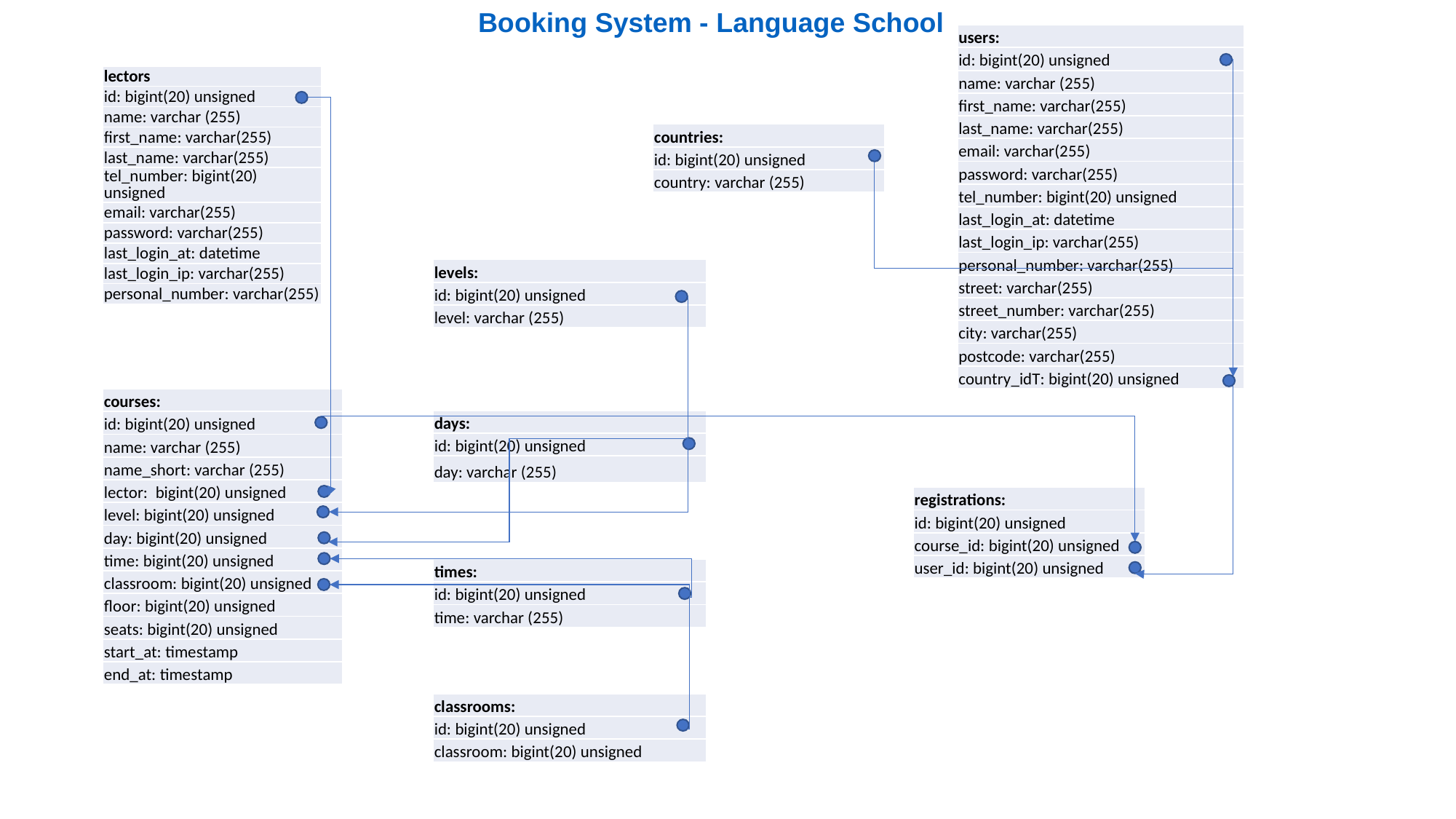

Booking System - Language School
| users: |
| --- |
| id: bigint(20) unsigned |
| name: varchar (255) |
| first\_name: varchar(255) |
| last\_name: varchar(255) |
| email: varchar(255) |
| password: varchar(255) |
| tel\_number: bigint(20) unsigned |
| last\_login\_at: datetime |
| last\_login\_ip: varchar(255) |
| personal\_number: varchar(255) |
| street: varchar(255) |
| street\_number: varchar(255) |
| city: varchar(255) |
| postcode: varchar(255) |
| country\_idT: bigint(20) unsigned |

| lectors |
| --- |
| id: bigint(20) unsigned |
| name: varchar (255) |
| first\_name: varchar(255) |
| last\_name: varchar(255) |
| tel\_number: bigint(20) unsigned |
| email: varchar(255) |
| password: varchar(255) |
| last\_login\_at: datetime |
| last\_login\_ip: varchar(255) |
| personal\_number: varchar(255) |

| countries: |
| --- |
| id: bigint(20) unsigned |
| country: varchar (255) |
#

| levels: |
| --- |
| id: bigint(20) unsigned |
| level: varchar (255) |

| courses: |
| --- |
| id: bigint(20) unsigned |
| name: varchar (255) |
| name\_short: varchar (255) |
| lector: bigint(20) unsigned |
| level: bigint(20) unsigned |
| day: bigint(20) unsigned |
| time: bigint(20) unsigned |
| classroom: bigint(20) unsigned |
| floor: bigint(20) unsigned |
| seats: bigint(20) unsigned |
| start\_at: timestamp |
| end\_at: timestamp |
| days: |
| --- |
| id: bigint(20) unsigned |
| day: varchar (255) |

| registrations: |
| --- |
| id: bigint(20) unsigned |
| course\_id: bigint(20) unsigned |
| user\_id: bigint(20) unsigned |

| times: |
| --- |
| id: bigint(20) unsigned |
| time: varchar (255) |

| classrooms: |
| --- |
| id: bigint(20) unsigned |
| classroom: bigint(20) unsigned |